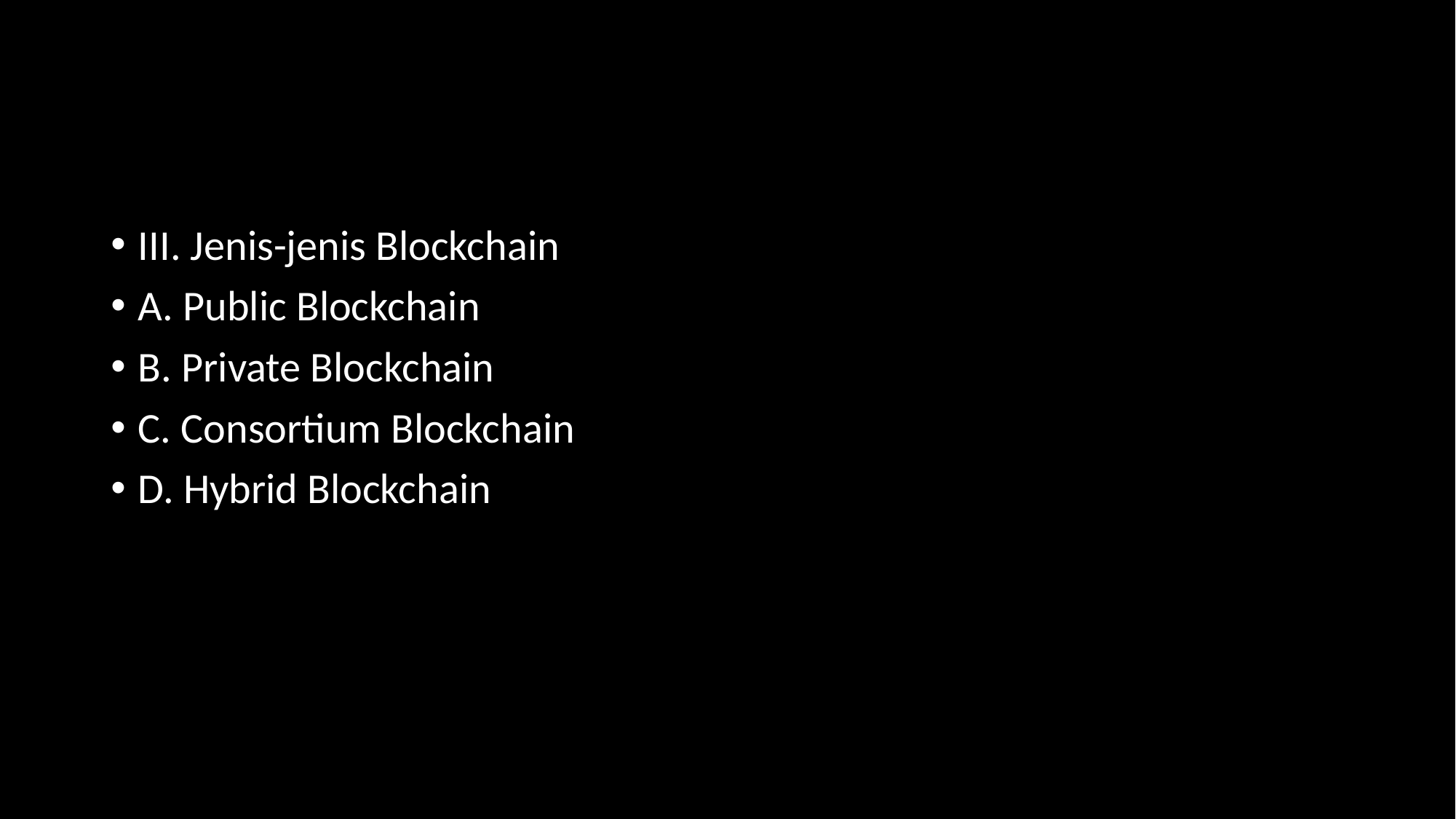

#
III. Jenis-jenis Blockchain
A. Public Blockchain
B. Private Blockchain
C. Consortium Blockchain
D. Hybrid Blockchain